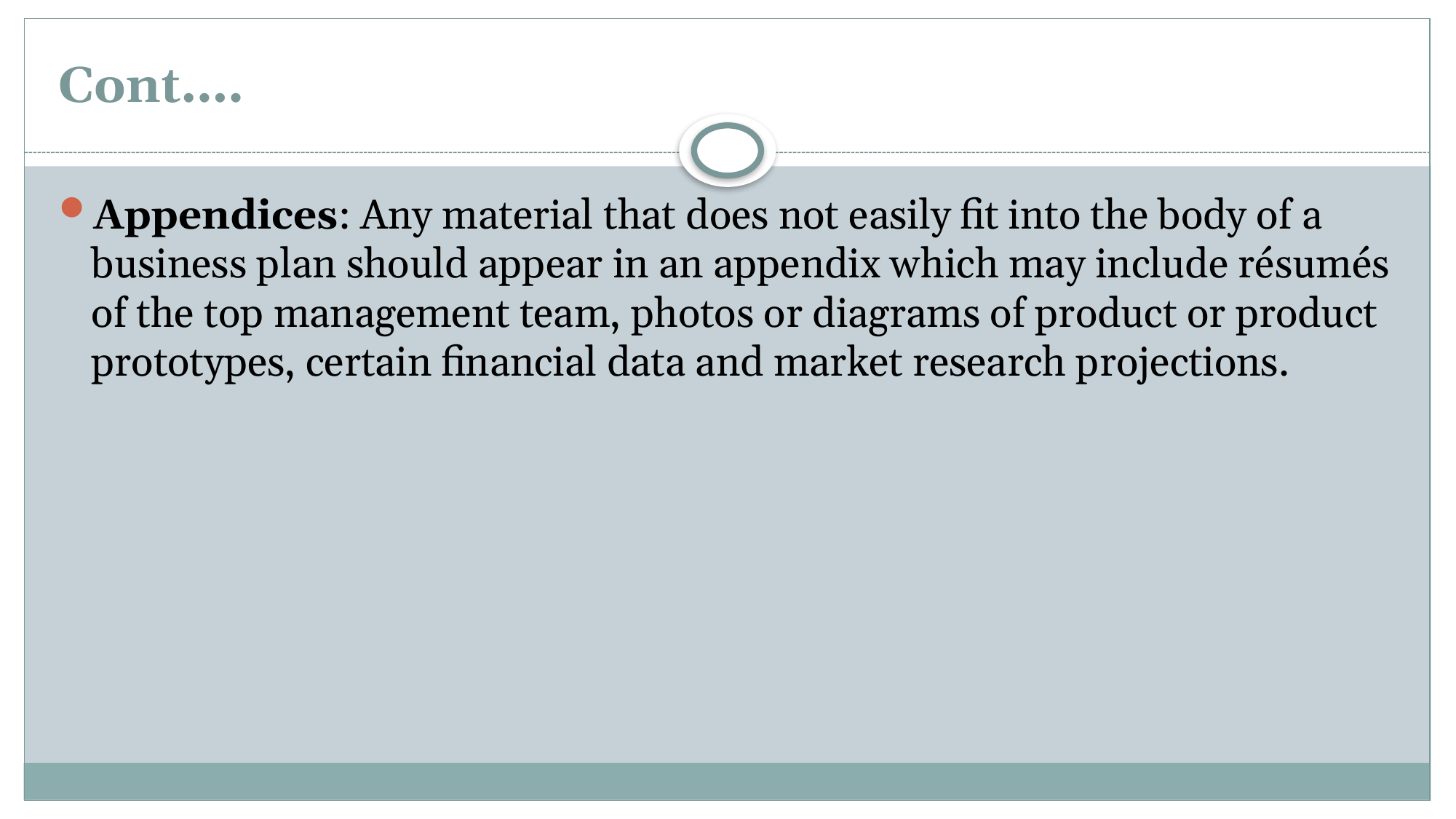

# Cont.…
Appendices: Any material that does not easily fit into the body of a business plan should appear in an appendix which may include résumés of the top management team, photos or diagrams of product or product prototypes, certain financial data and market research projections.